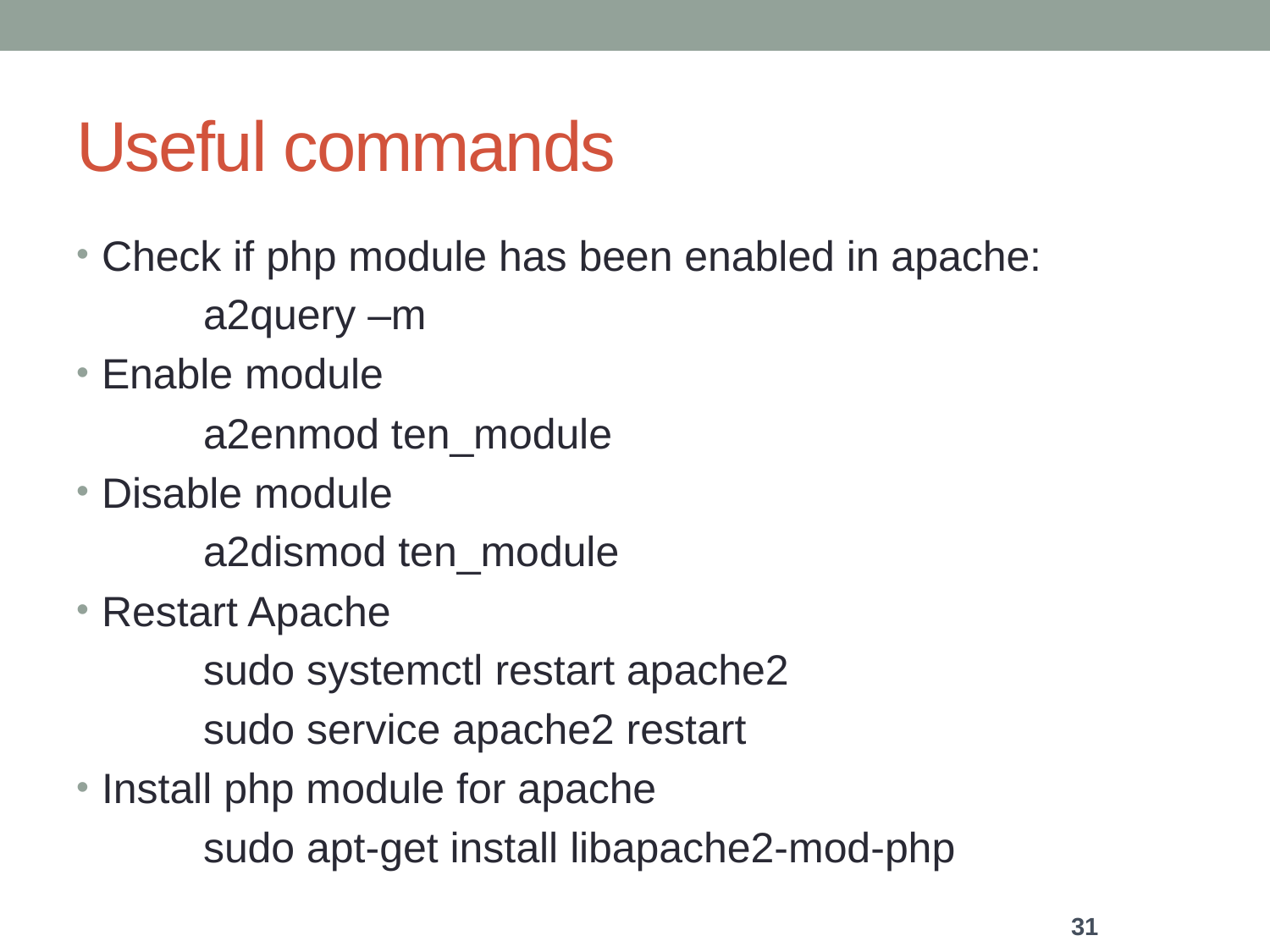

# Useful commands
Check if php module has been enabled in apache:
	a2query –m
Enable module
	a2enmod ten_module
Disable module
	a2dismod ten_module
Restart Apache
	sudo systemctl restart apache2
	sudo service apache2 restart
Install php module for apache
	sudo apt-get install libapache2-mod-php
31